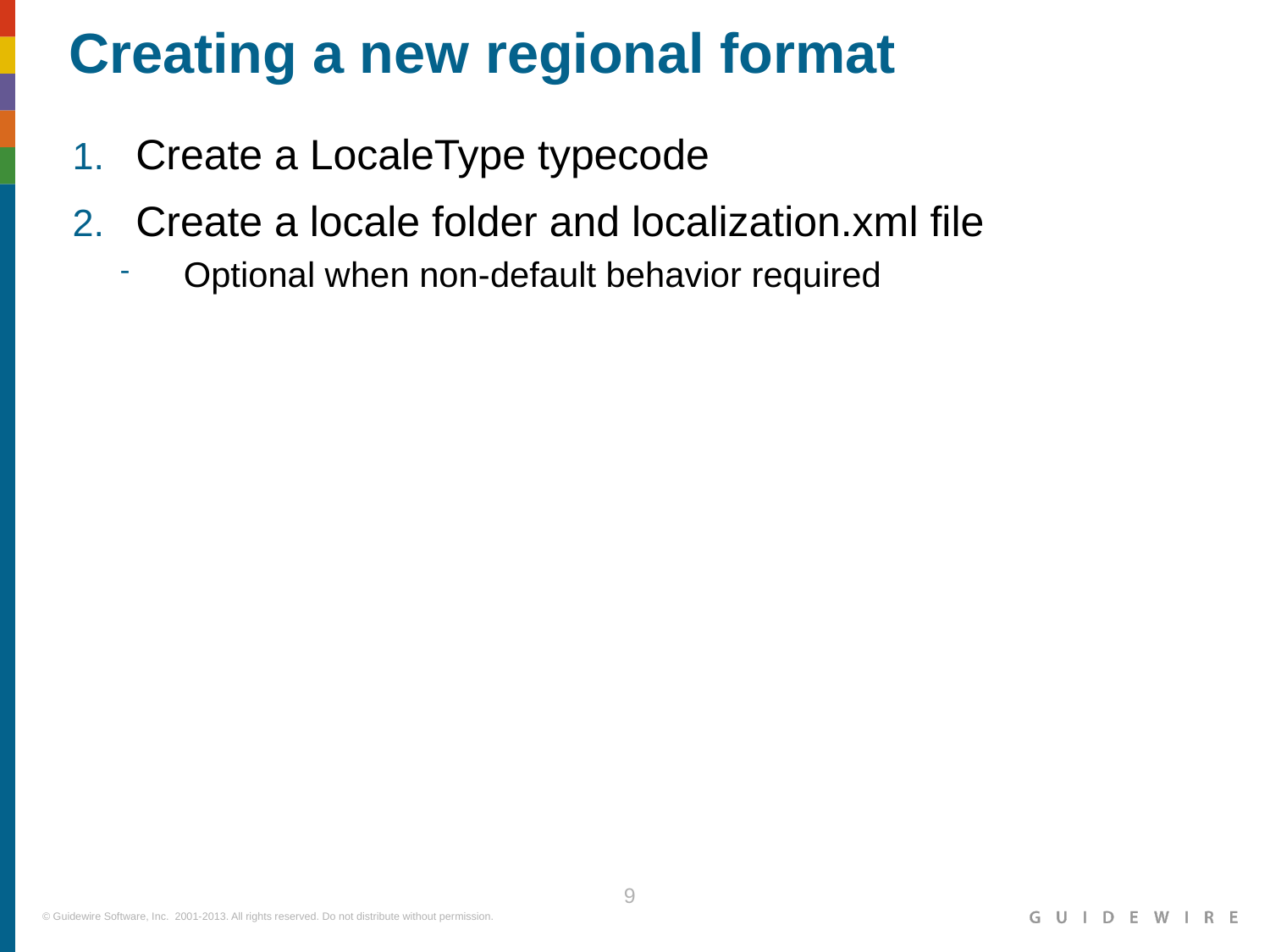

Creating a new regional format
Create a LocaleType typecode
Create a locale folder and localization.xml file
Optional when non-default behavior required